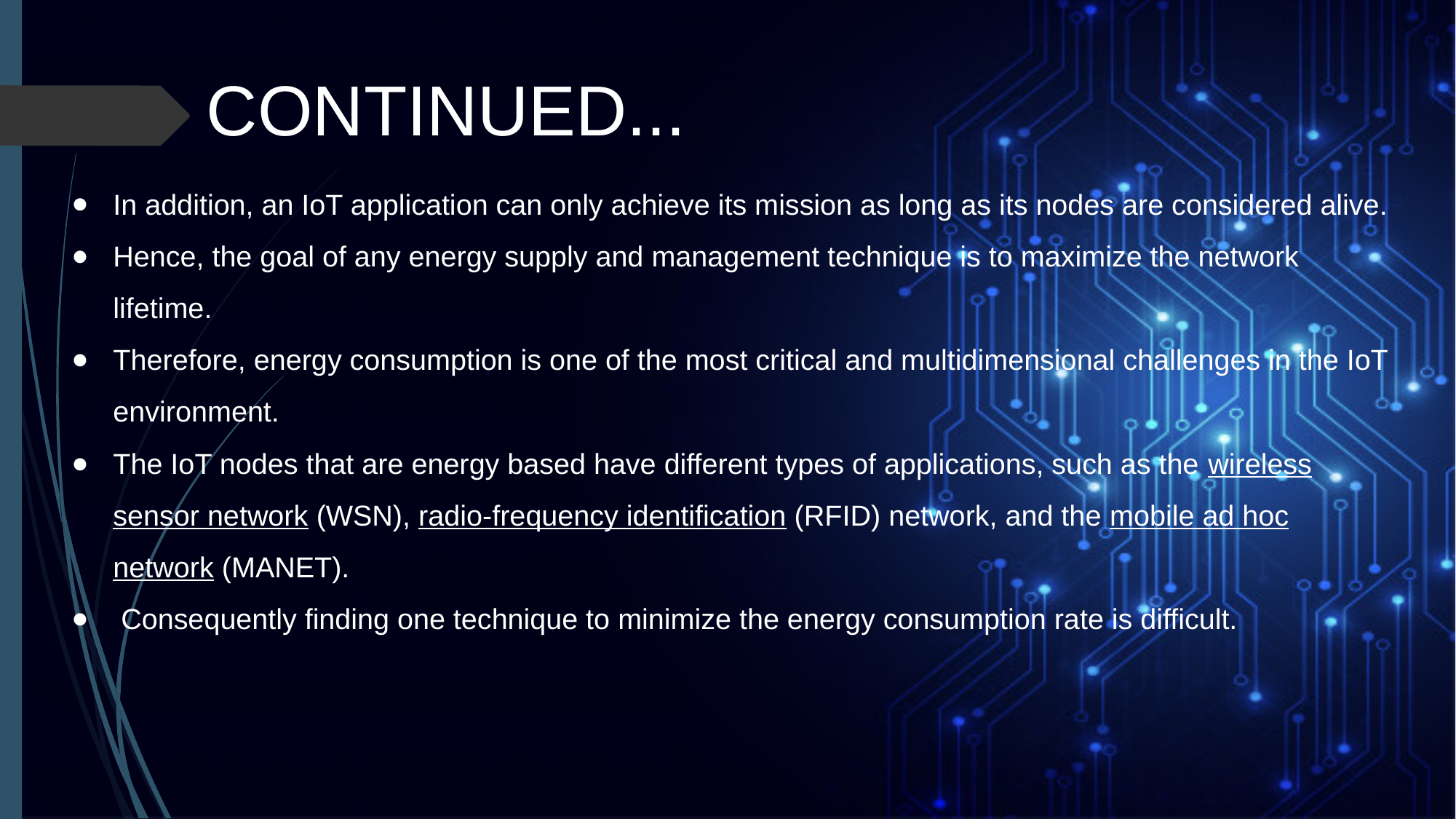

# CONTINUED...
In addition, an IoT application can only achieve its mission as long as its nodes are considered alive.
Hence, the goal of any energy supply and management technique is to maximize the network lifetime.
Therefore, energy consumption is one of the most critical and multidimensional challenges in the IoT environment.
The IoT nodes that are energy based have different types of applications, such as the wireless sensor network (WSN), radio-frequency identification (RFID) network, and the mobile ad hoc network (MANET).
 Consequently finding one technique to minimize the energy consumption rate is difficult.